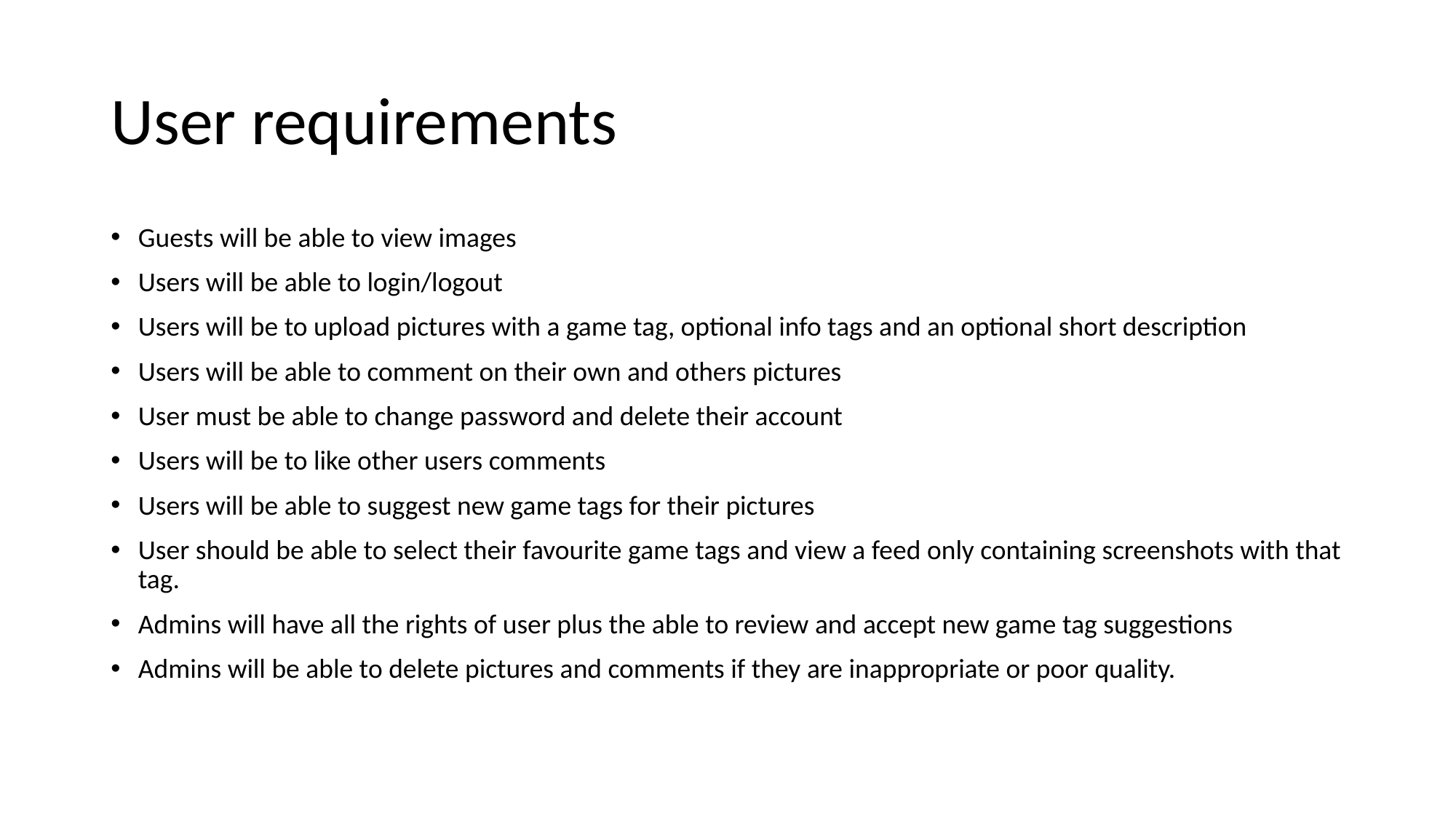

# User requirements
Guests will be able to view images
Users will be able to login/logout
Users will be to upload pictures with a game tag, optional info tags and an optional short description
Users will be able to comment on their own and others pictures
User must be able to change password and delete their account
Users will be to like other users comments
Users will be able to suggest new game tags for their pictures
User should be able to select their favourite game tags and view a feed only containing screenshots with that tag.
Admins will have all the rights of user plus the able to review and accept new game tag suggestions
Admins will be able to delete pictures and comments if they are inappropriate or poor quality.